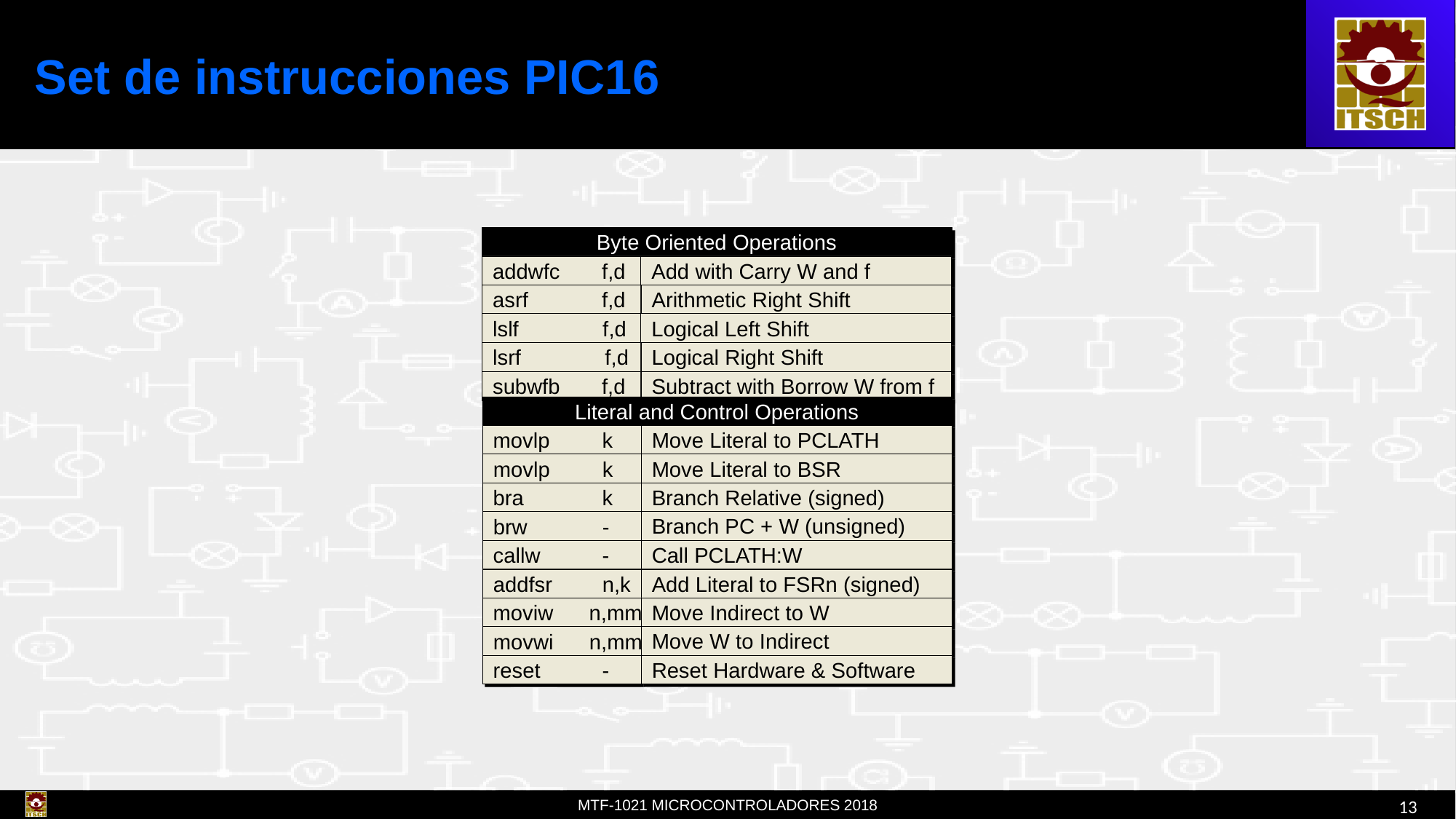

# Set de instrucciones PIC16
Byte Oriented Operations
addwfc	f,d
Add with Carry W and f
asrf	f,d
Arithmetic Right Shift
lslf              f,d
Logical Left Shift
lsrf              f,d
Logical Right Shift
subwfb	f,d
Subtract with Borrow W from f
Literal and Control Operations
movlp	k
Move Literal to PCLATH
movlp 	k
Move Literal to BSR
bra	k
Branch Relative (signed)
brw	-
Branch PC + W (unsigned)
callw	-
Call PCLATH:W
addfsr	n,k	k
Add Literal to FSRn (signed)
Move Indirect to W
moviw      n,mm
movwi      n,mm
Move W to Indirect
Reset Hardware & Software
reset	-